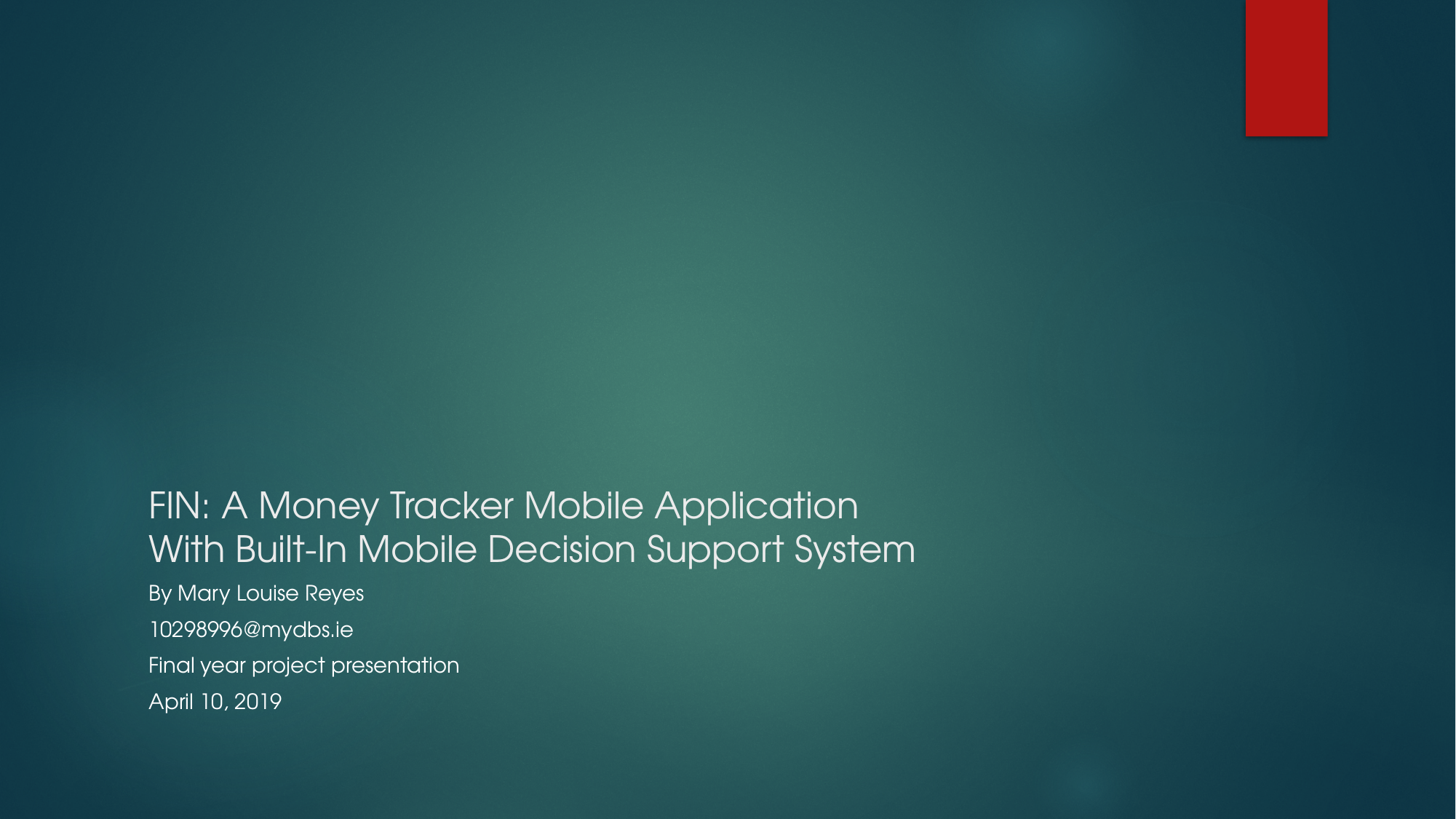

FIN: A Money Tracker Mobile Application
With Built-In Mobile Decision Support System
By Mary Louise Reyes
10298996@mydbs.ie
Final year project presentation
April 10, 2019